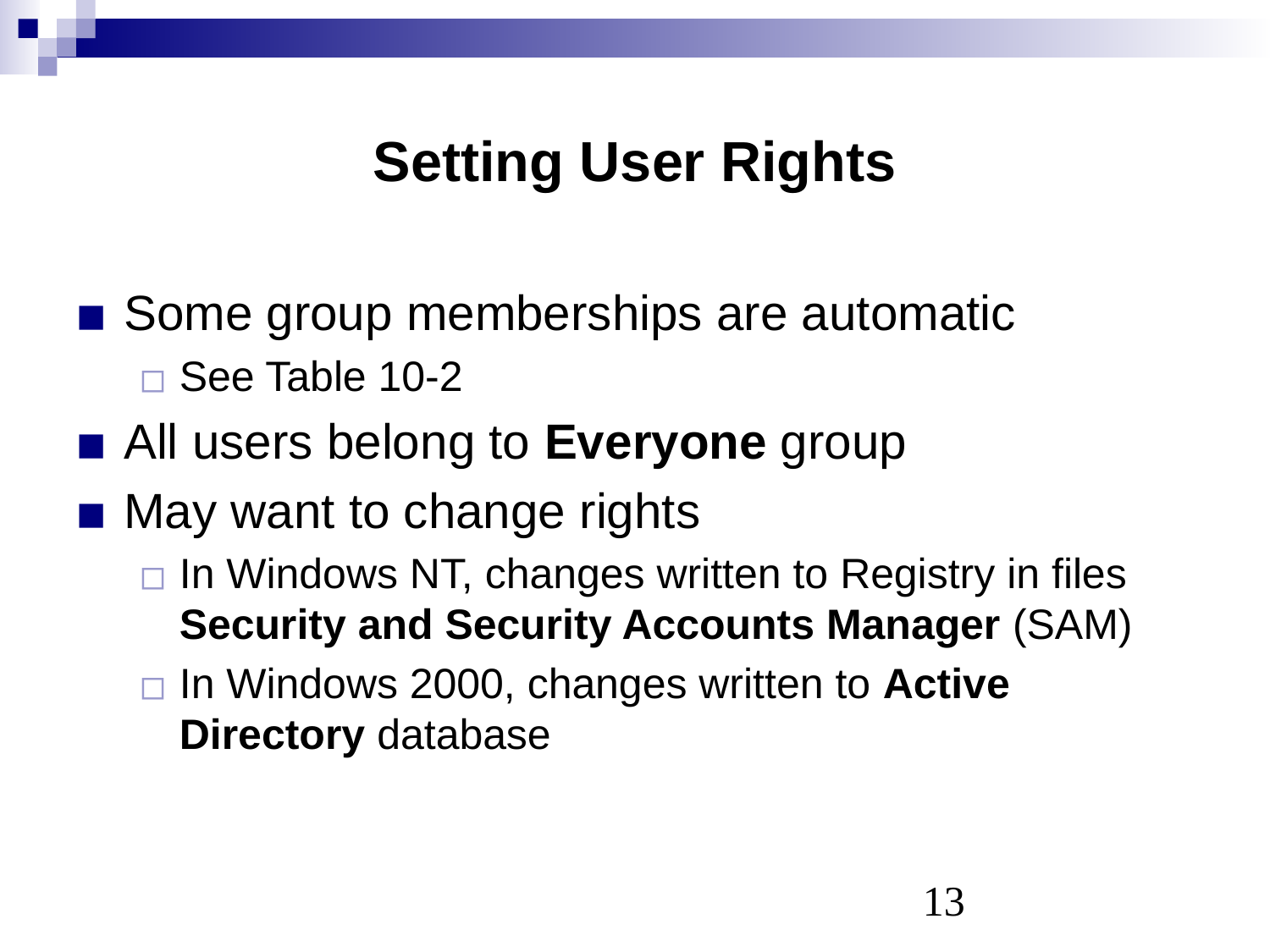

# Setting User Rights
Some group memberships are automatic
See Table 10-2
All users belong to Everyone group
May want to change rights
In Windows NT, changes written to Registry in files Security and Security Accounts Manager (SAM)
In Windows 2000, changes written to Active Directory database

13